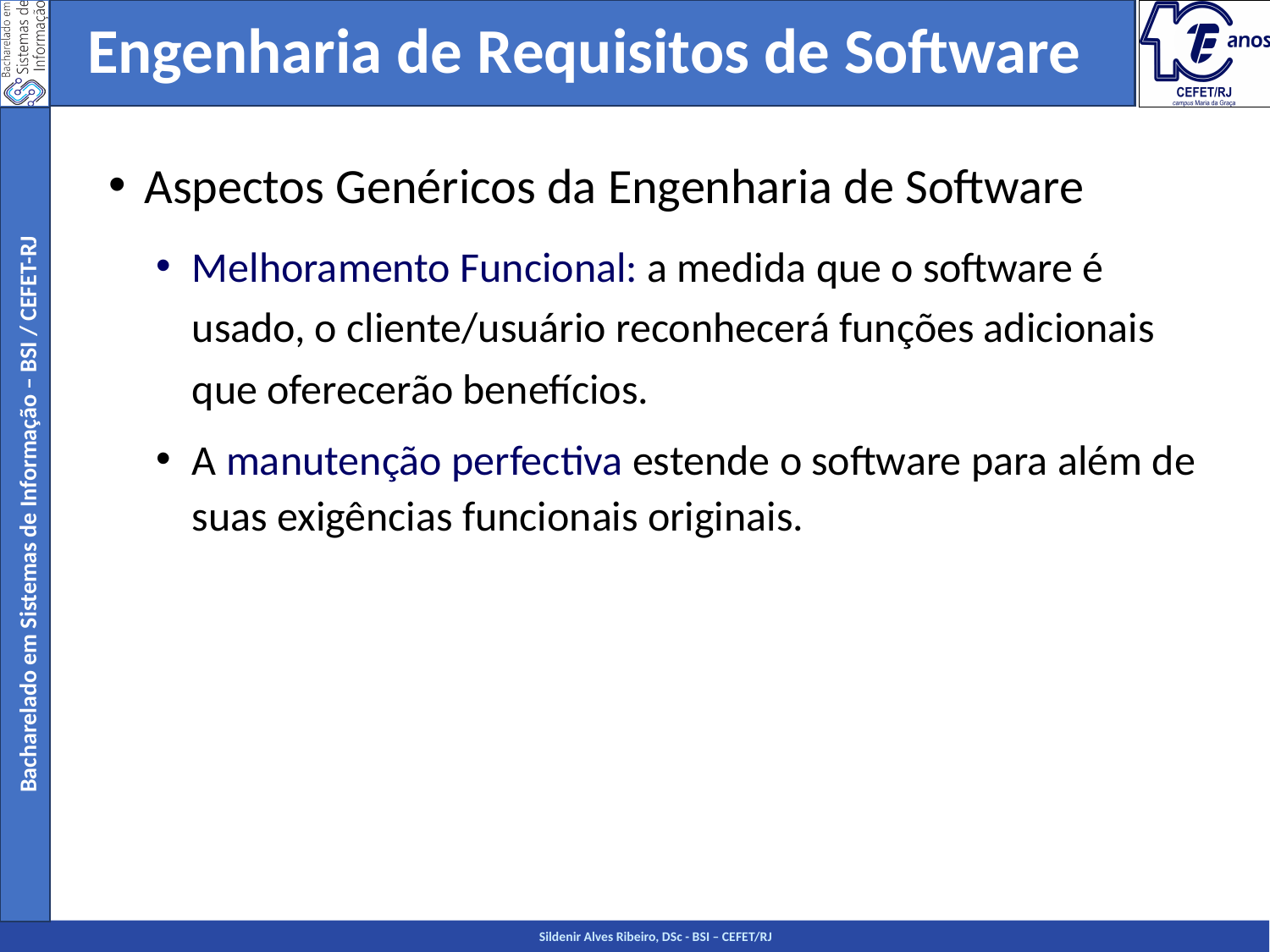

Engenharia de Requisitos de Software
Aspectos Genéricos da Engenharia de Software
Melhoramento Funcional: a medida que o software é usado, o cliente/usuário reconhecerá funções adicionais que oferecerão benefícios.
A manutenção perfectiva estende o software para além de suas exigências funcionais originais.